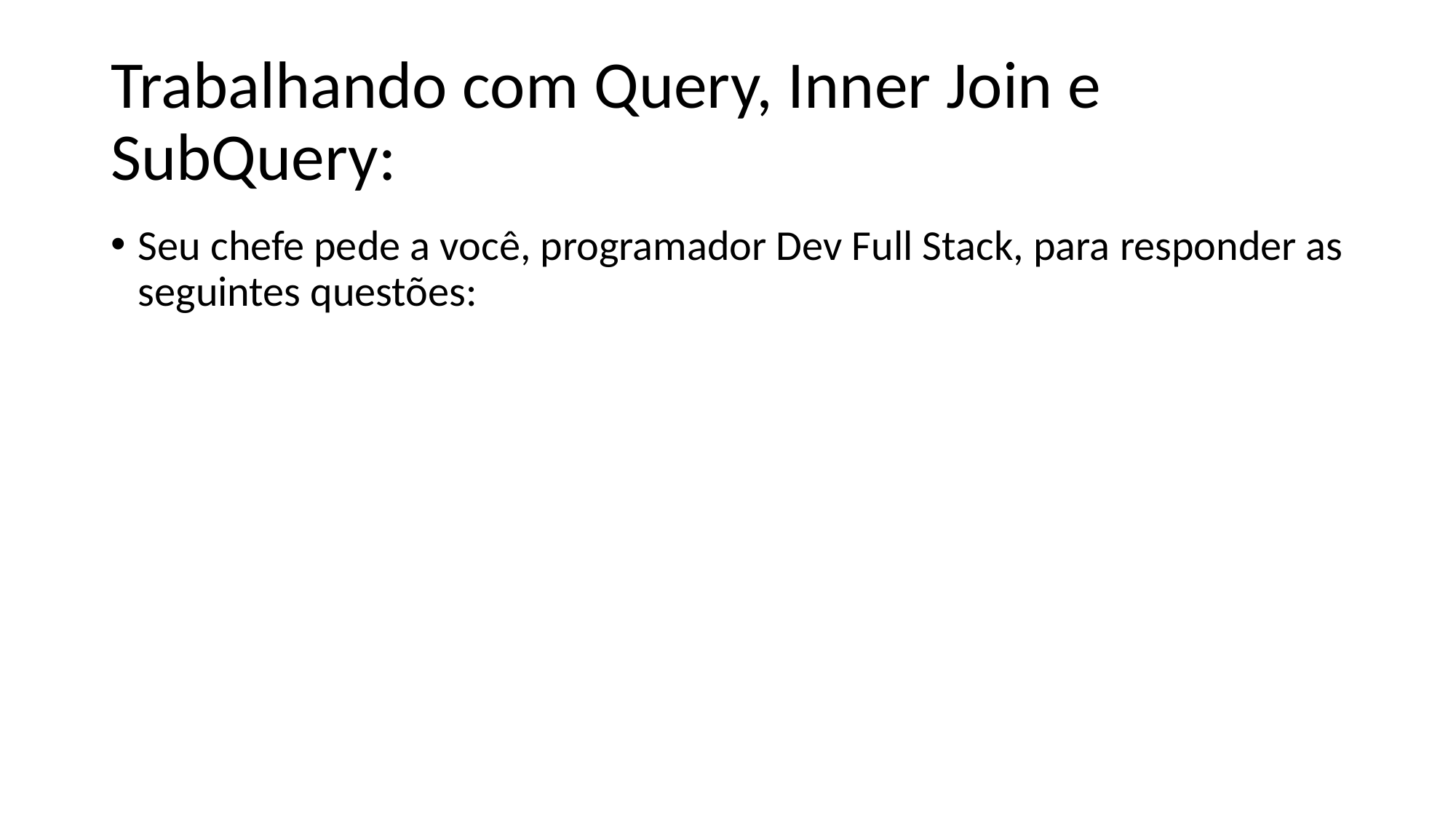

# Trabalhando com Query, Inner Join e SubQuery:
Seu chefe pede a você, programador Dev Full Stack, para responder as seguintes questões: